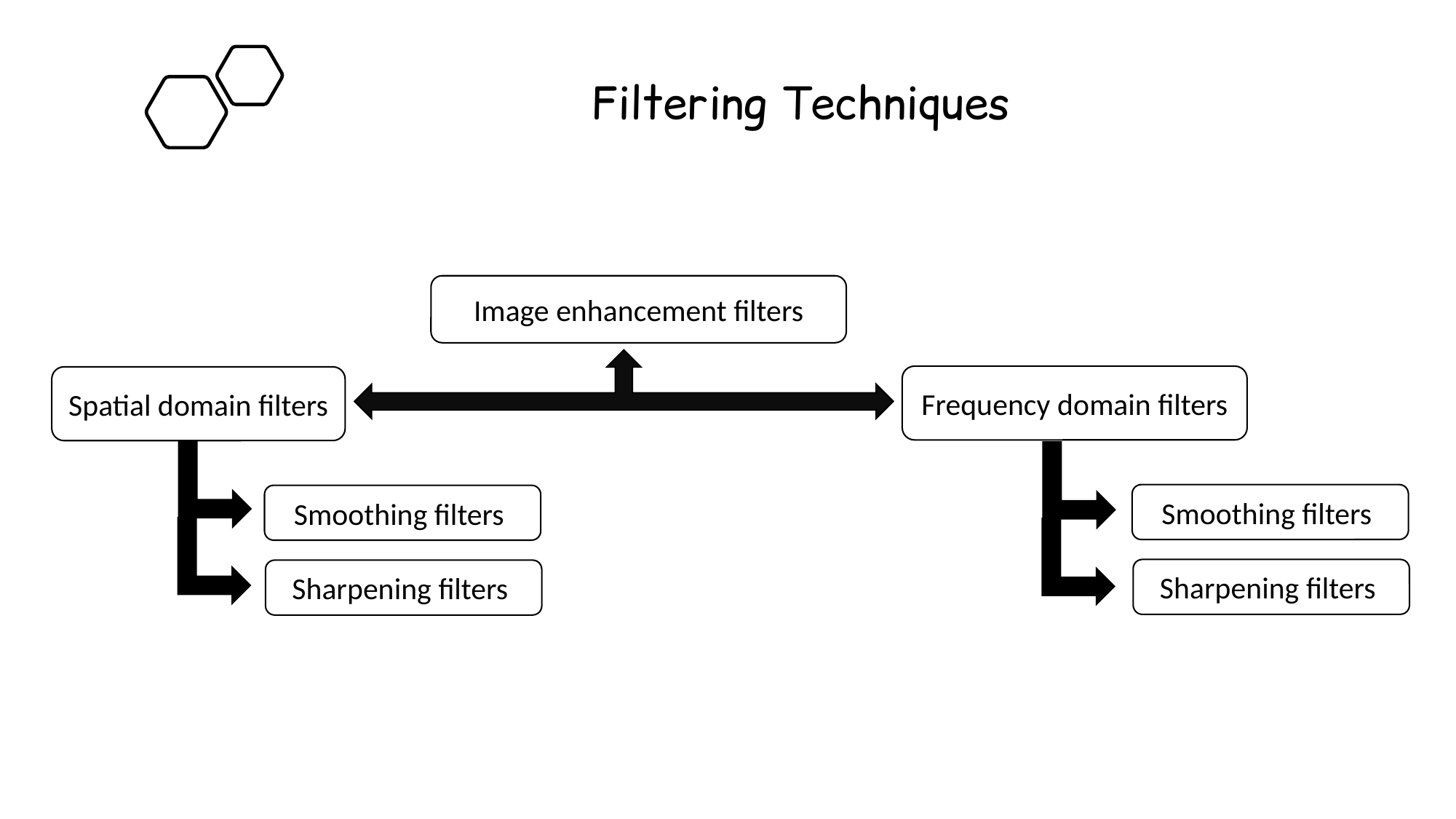

Filtering Techniques

Image enhancement filters

Frequency domain filters
Spatial domain filters

Smoothing filters
Smoothing filters

Sharpening filters
Sharpening filters